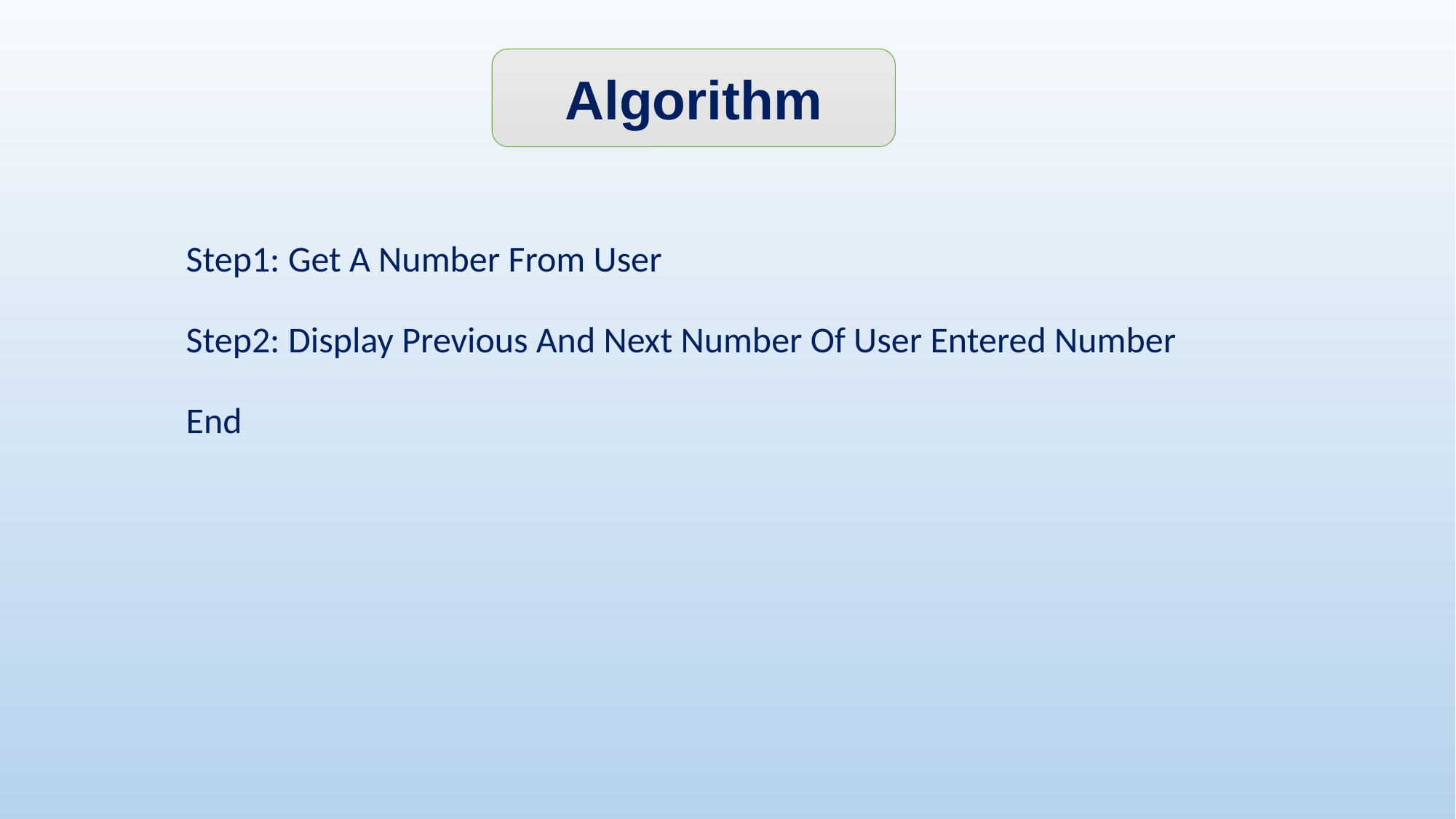

Algorithm
Step1: Get A Number From User
Step2: Display Previous And Next Number Of User Entered Number
End